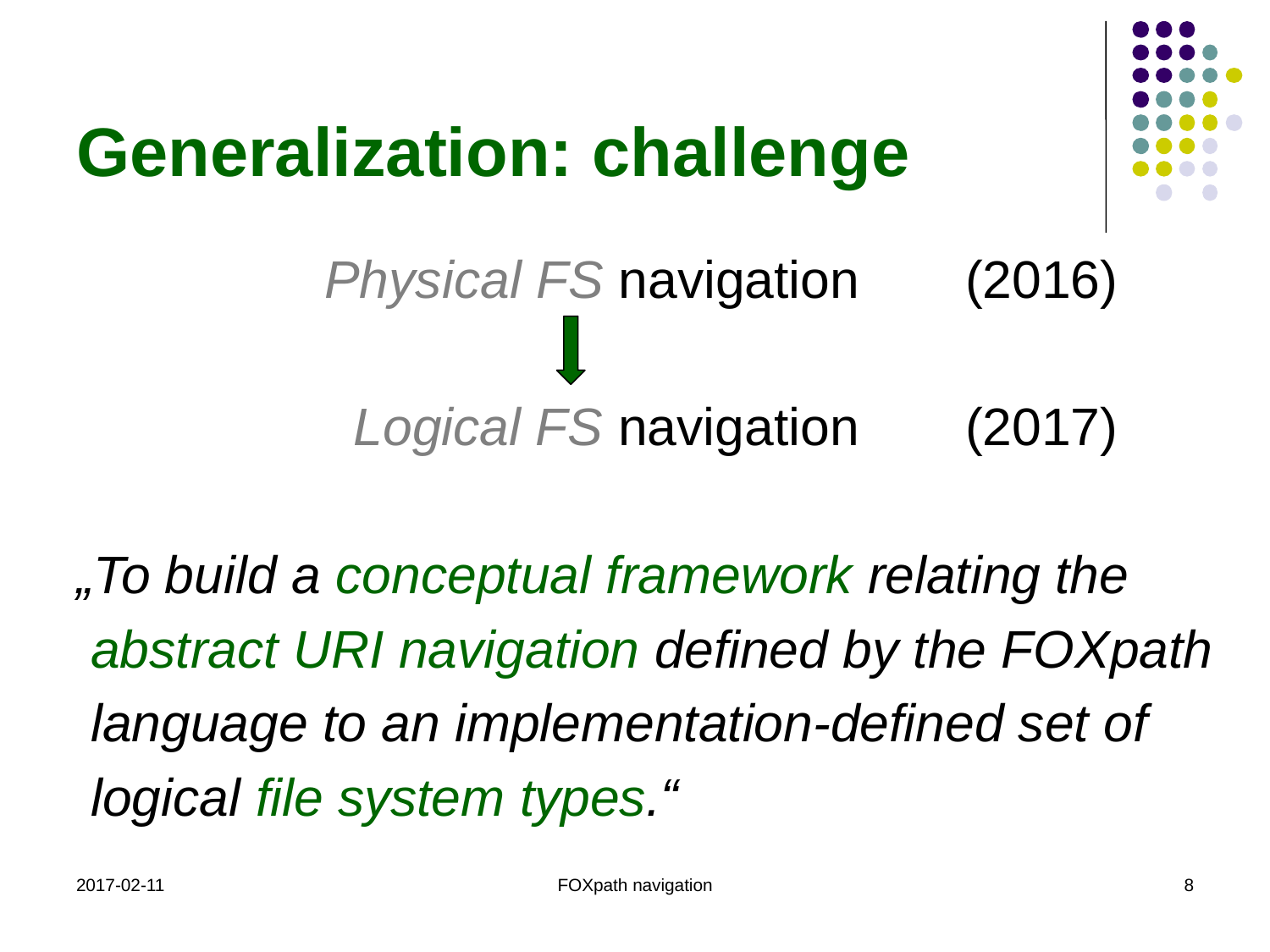

# Generalization: challenge
                 Physical FS navigation	(2016)

                   Logical FS navigation	(2017)

„To build a conceptual framework relating the
 abstract URI navigation defined by the FOXpath
 language to an implementation-defined set of
 logical file system types.“

2017-02-11
FOXpath navigation
8